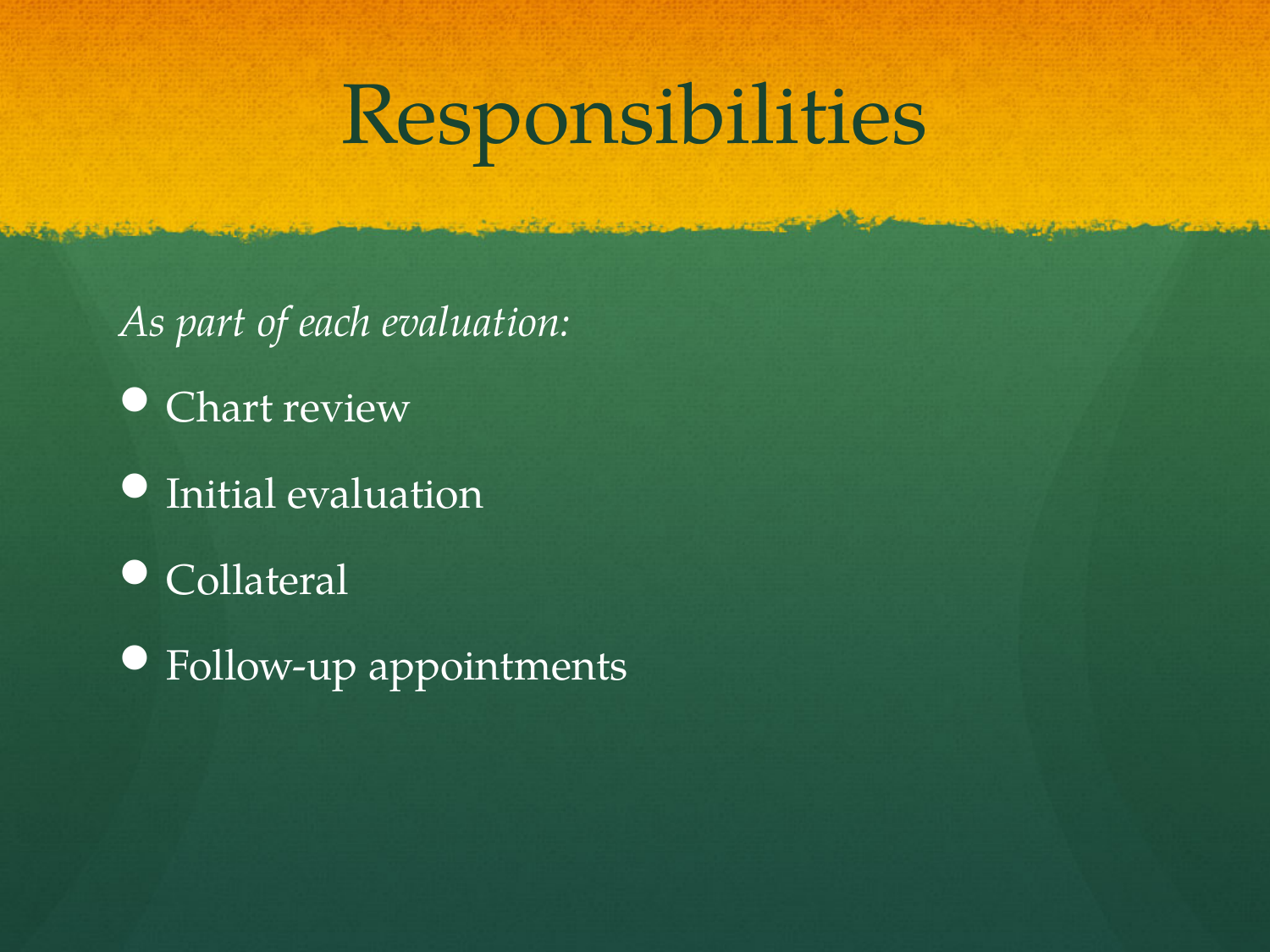

# Responsibilities
As part of each evaluation:
Chart review
Initial evaluation
Collateral
Follow-up appointments